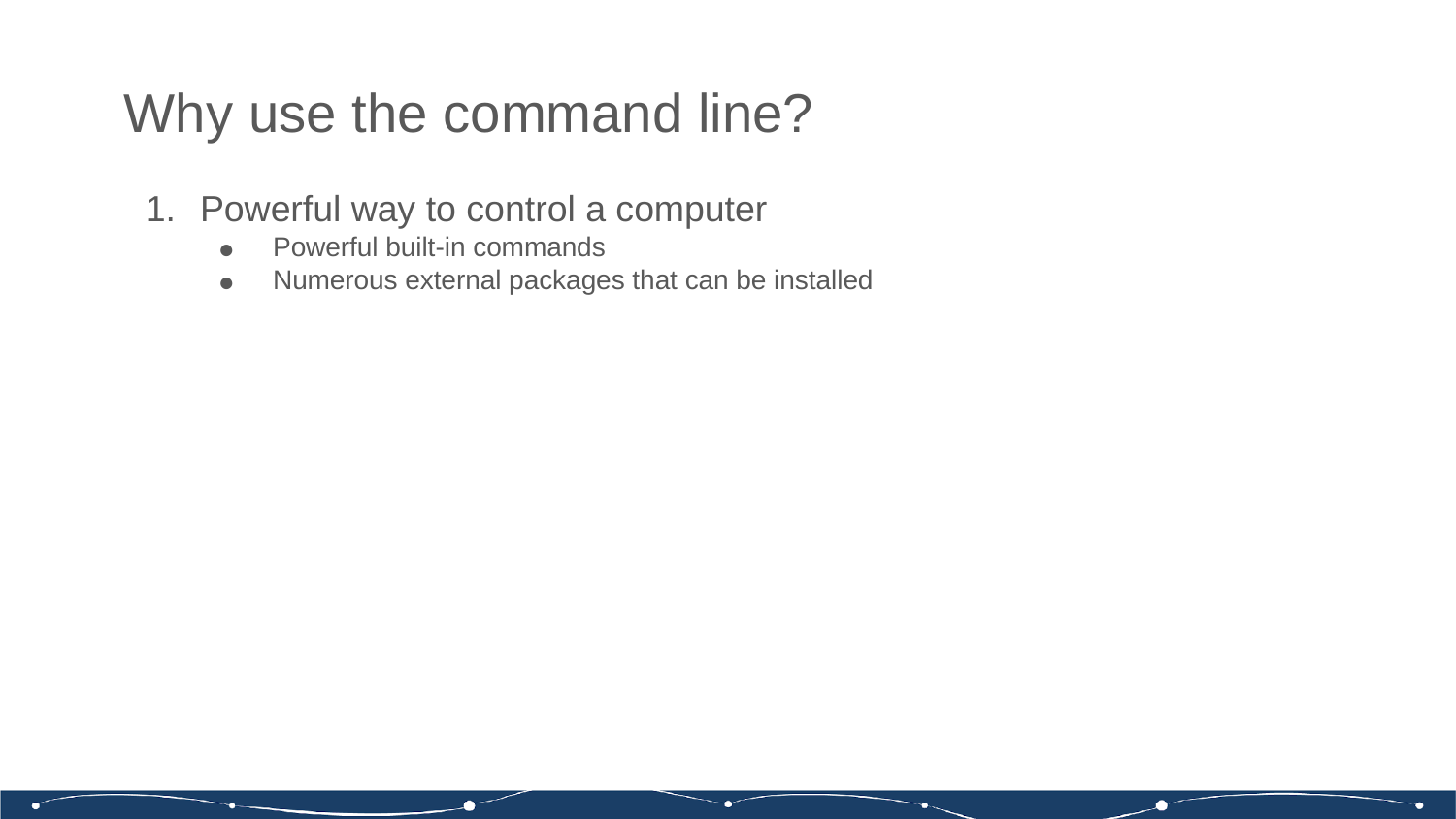

# Why use the command line?
Powerful way to control a computer
Powerful built-in commands
Numerous external packages that can be installed